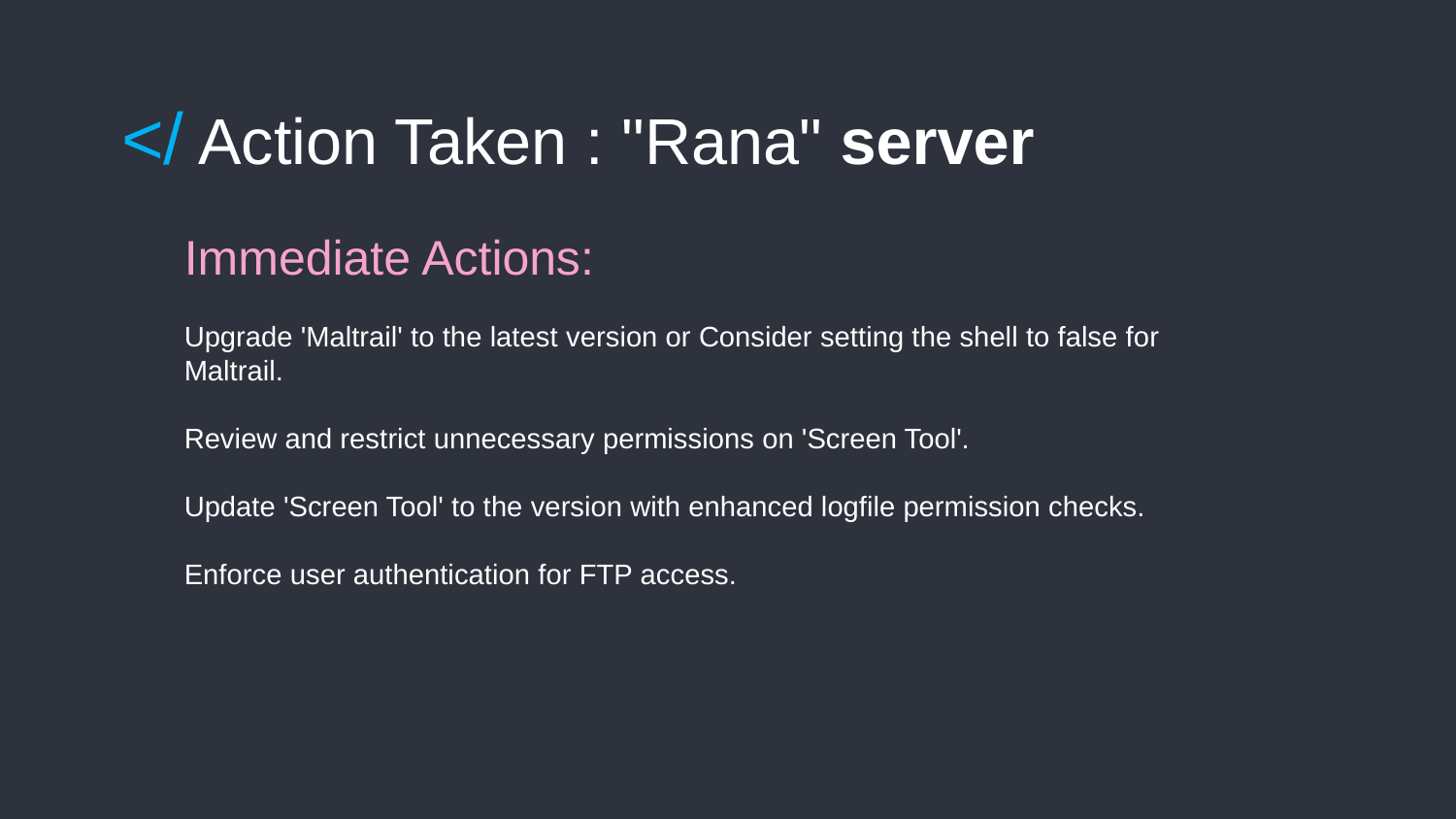

# </ Action Taken : "Rana" server
Immediate Actions:

Upgrade 'Maltrail' to the latest version or Consider setting the shell to false for Maltrail.

Review and restrict unnecessary permissions on 'Screen Tool'.

Update 'Screen Tool' to the version with enhanced logfile permission checks.

Enforce user authentication for FTP access.